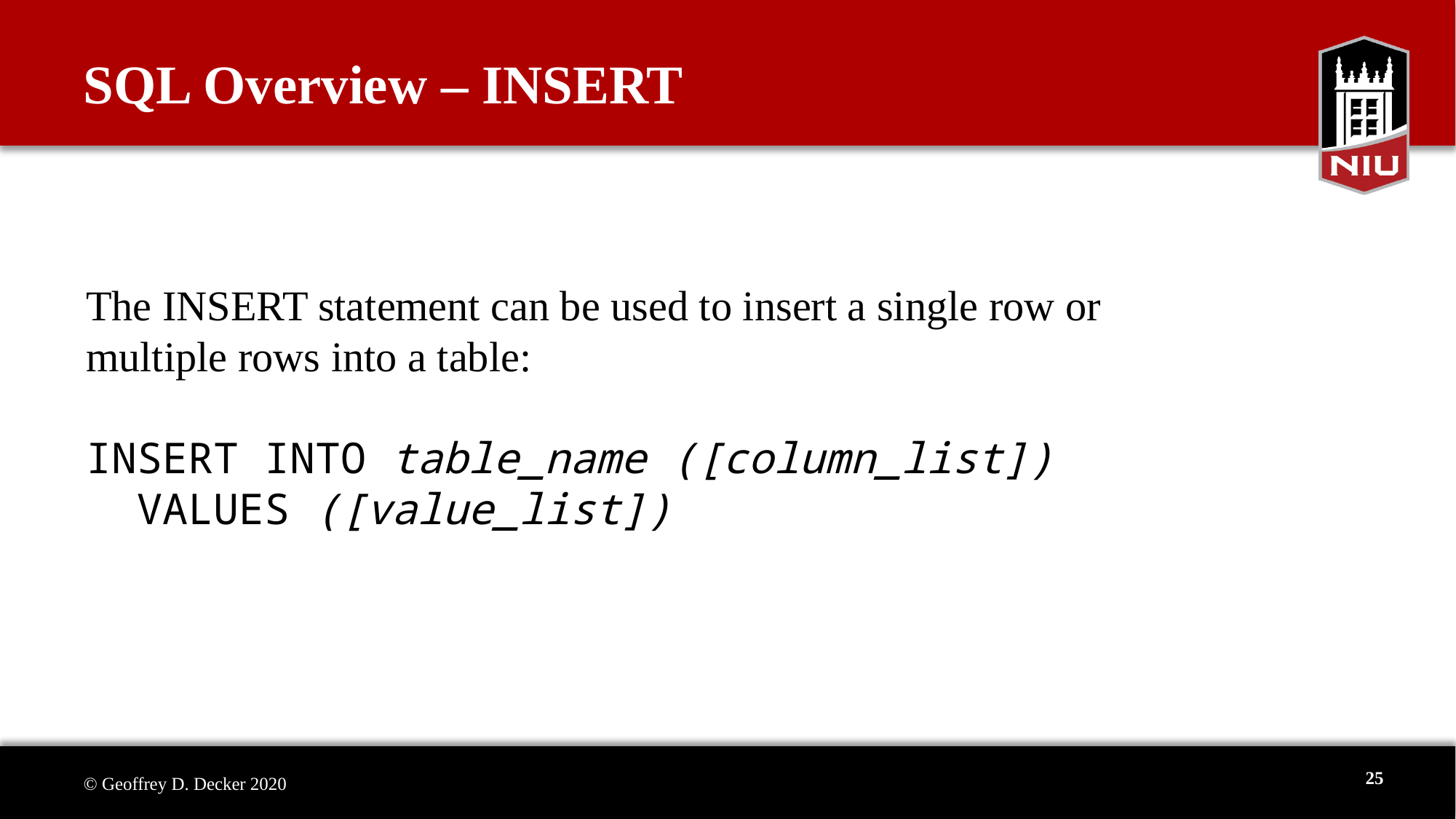

# SQL Overview – INSERT
The INSERT statement can be used to insert a single row or multiple rows into a table:
INSERT INTO table_name ([column_list])
  VALUES ([value_list])

25
© Geoffrey D. Decker 2020